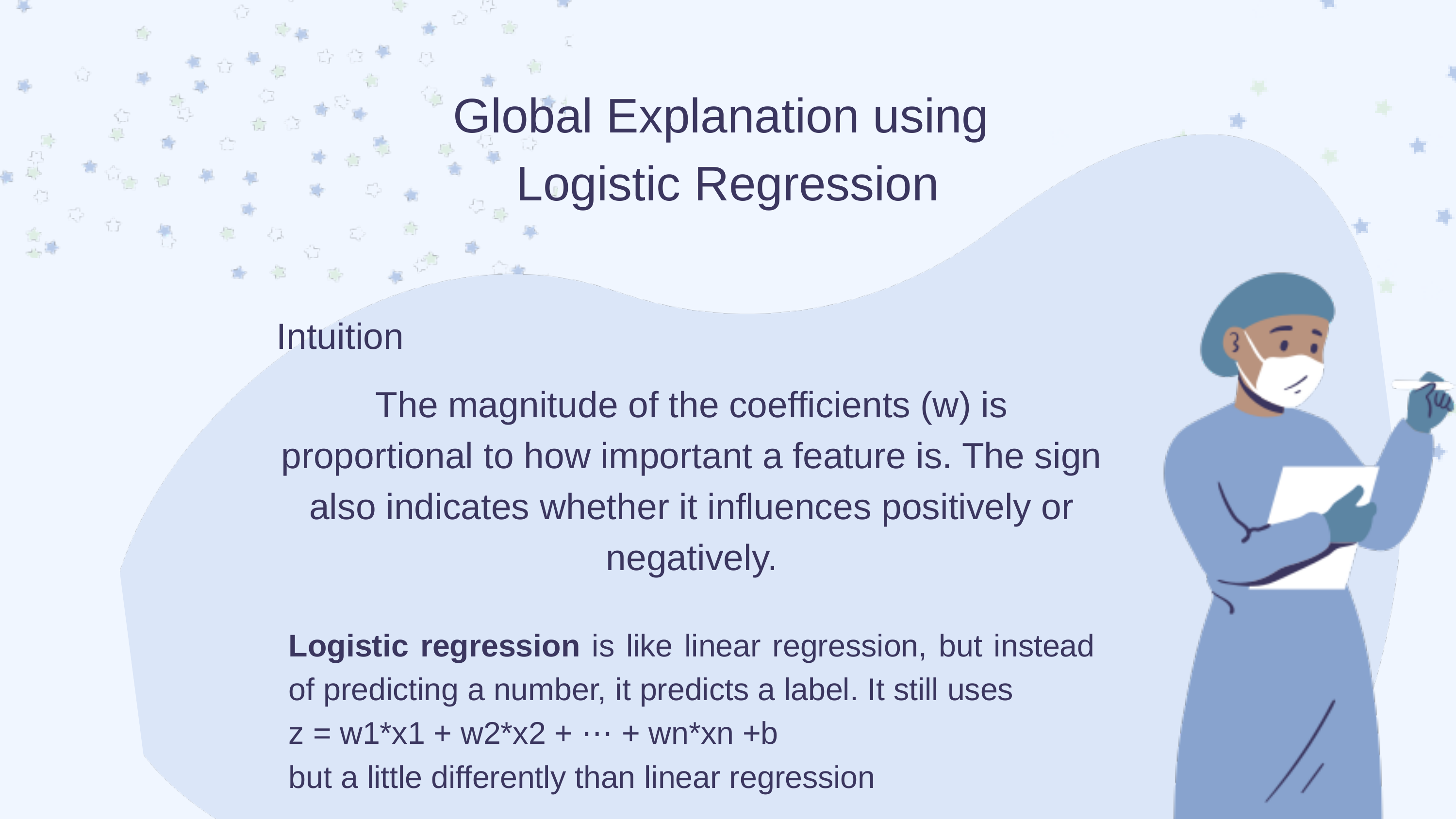

Global Explanation using
Logistic Regression

Intuition
The magnitude of the coefficients (w) is proportional to how important a feature is. The sign also indicates whether it influences positively or negatively.
Logistic regression is like linear regression, but instead of predicting a number, it predicts a label. It still uses
z = w1​*x1​ + w2​*x2 ​+ ⋯ + wn​*xn ​+b
but a little differently than linear regression